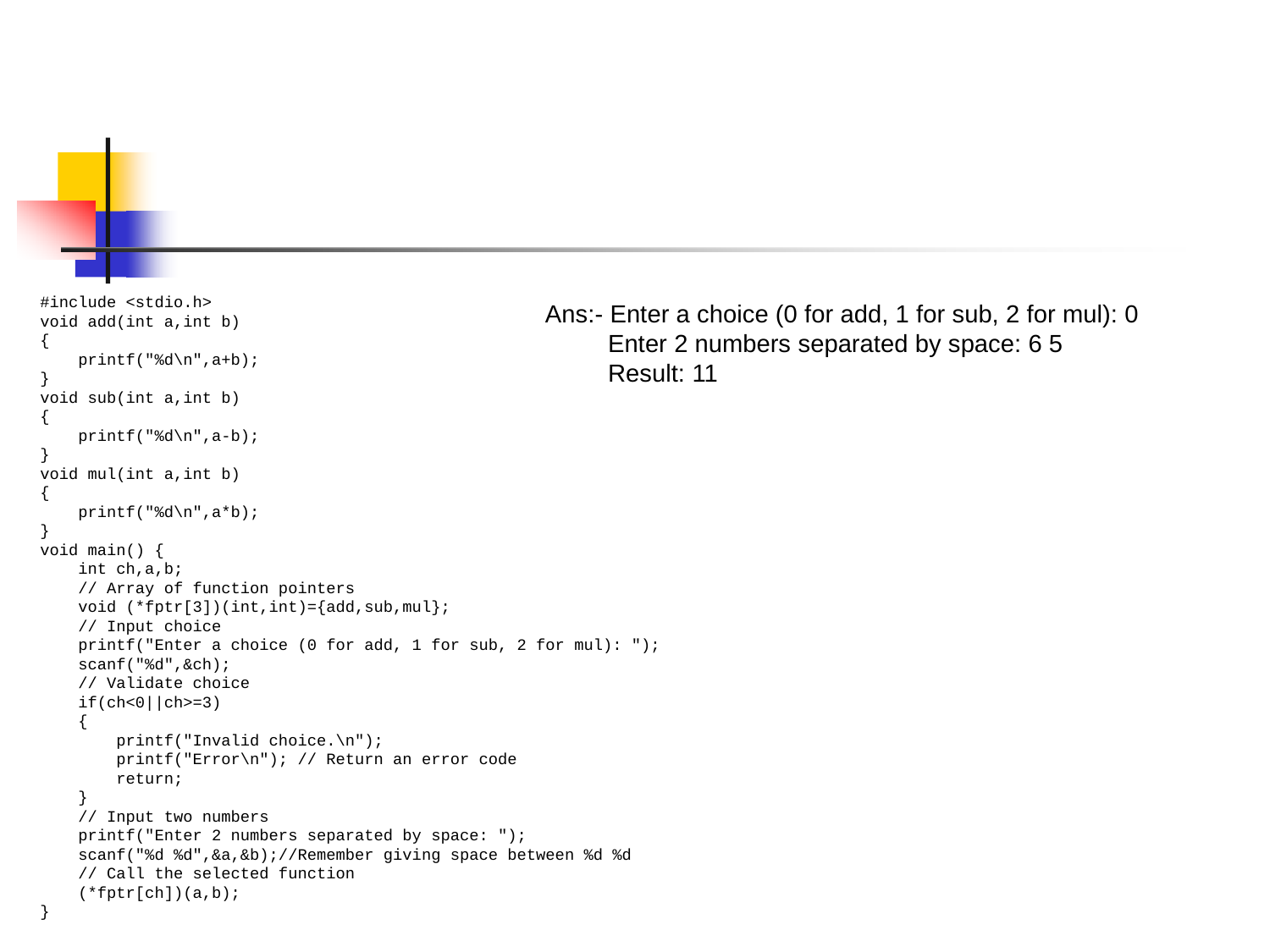

# #include <stdio.h> void add(int a,int b) { printf("%d\n",a+b); } void sub(int a,int b) { printf("%d\n",a-b); } void mul(int a,int b) { printf("%d\n",a*b); } void main() { int ch,a,b; // Array of function pointers void (*fptr[3])(int,int)={add,sub,mul}; // Input choice printf("Enter a choice (0 for add, 1 for sub, 2 for mul): "); scanf("%d",&ch); // Validate choice if(ch<0||ch>=3) { printf("Invalid choice.\n"); printf("Error\n"); // Return an error code return; } // Input two numbers printf("Enter 2 numbers separated by space: "); scanf("%d %d",&a,&b);//Remember giving space between %d %d // Call the selected function (*fptr[ch])(a,b); }
Ans:- Enter a choice (0 for add, 1 for sub, 2 for mul): 0
         Enter 2 numbers separated by space: 6 5
         Result: 11